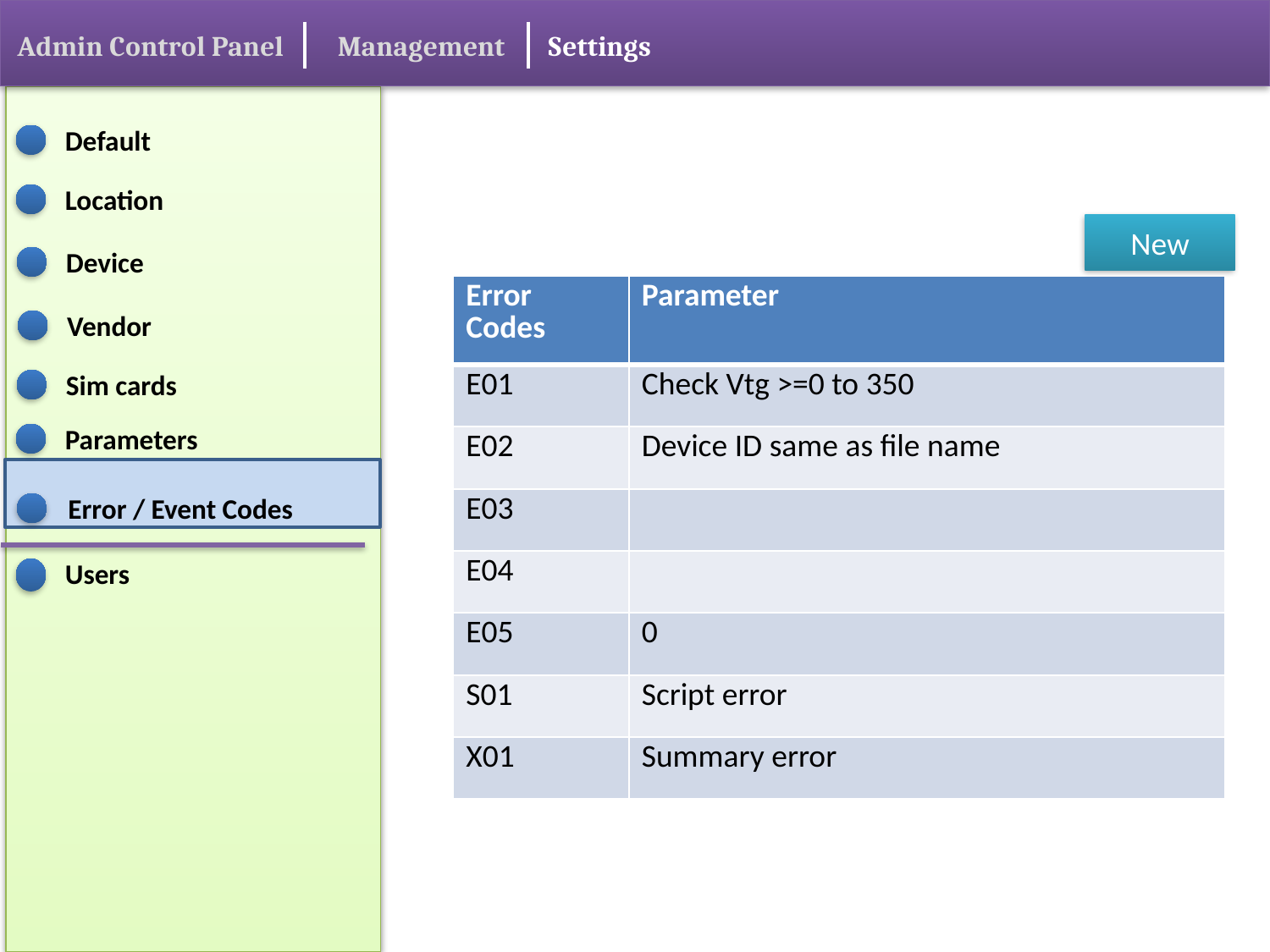

Admin Control Panel
Management
Settings

Default

Location

New
Device

| Error Codes | Parameter |
| --- | --- |
| E01 | Check Vtg >=0 to 350 |
| E02 | Device ID same as file name |
| E03 |  |
| E04 |  |
| E05 | 0 |
| S01 | Script error |
| X01 | Summary error |
Vendor

Sim cards

Parameters

Error / Event Codes

Users